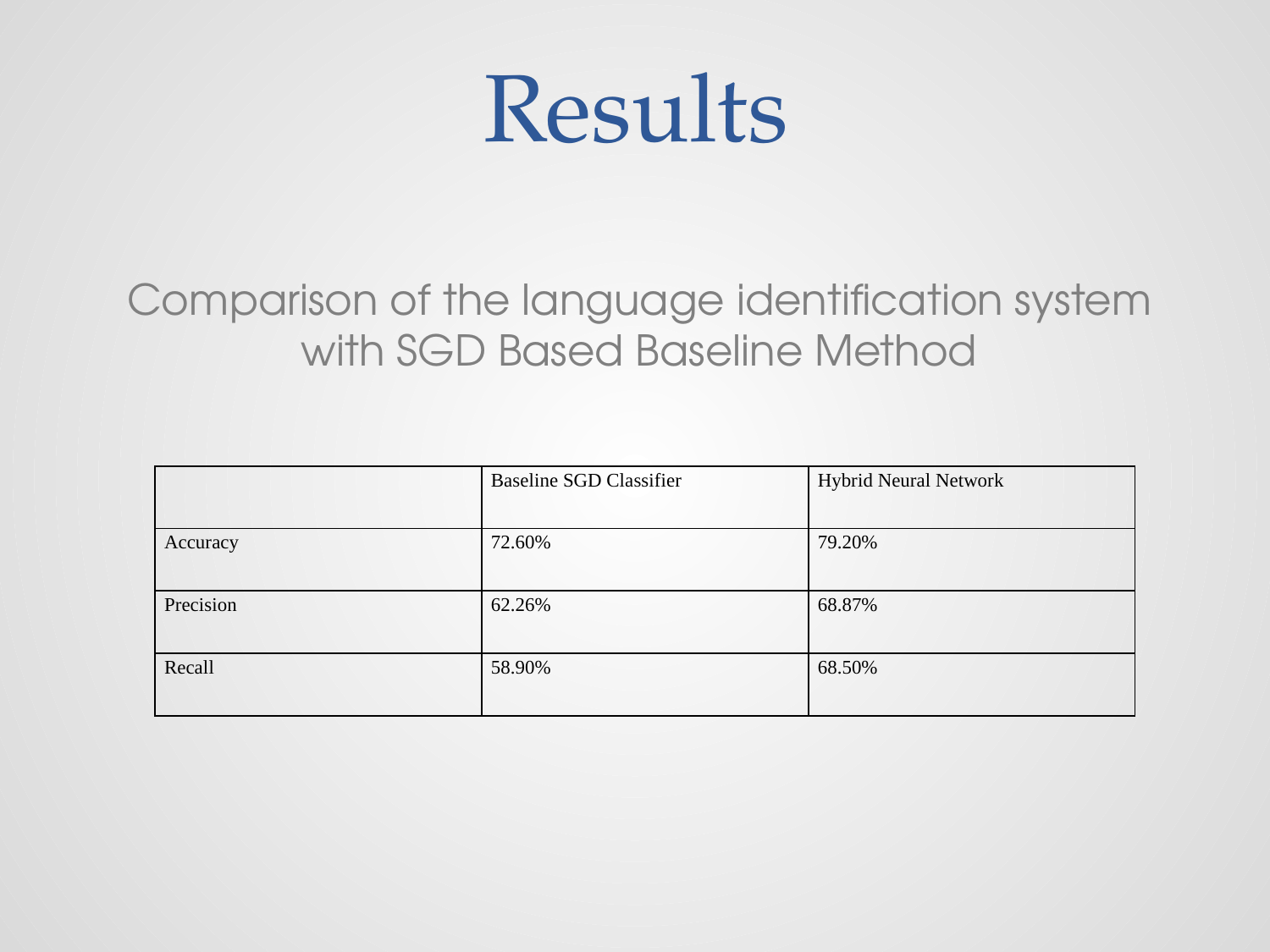

# Results
Comparison of the language identification system with SGD Based Baseline Method
|  | Baseline SGD Classifier | Hybrid Neural Network |
| --- | --- | --- |
| Accuracy | 72.60% | 79.20% |
| Precision | 62.26% | 68.87% |
| Recall | 58.90% | 68.50% |